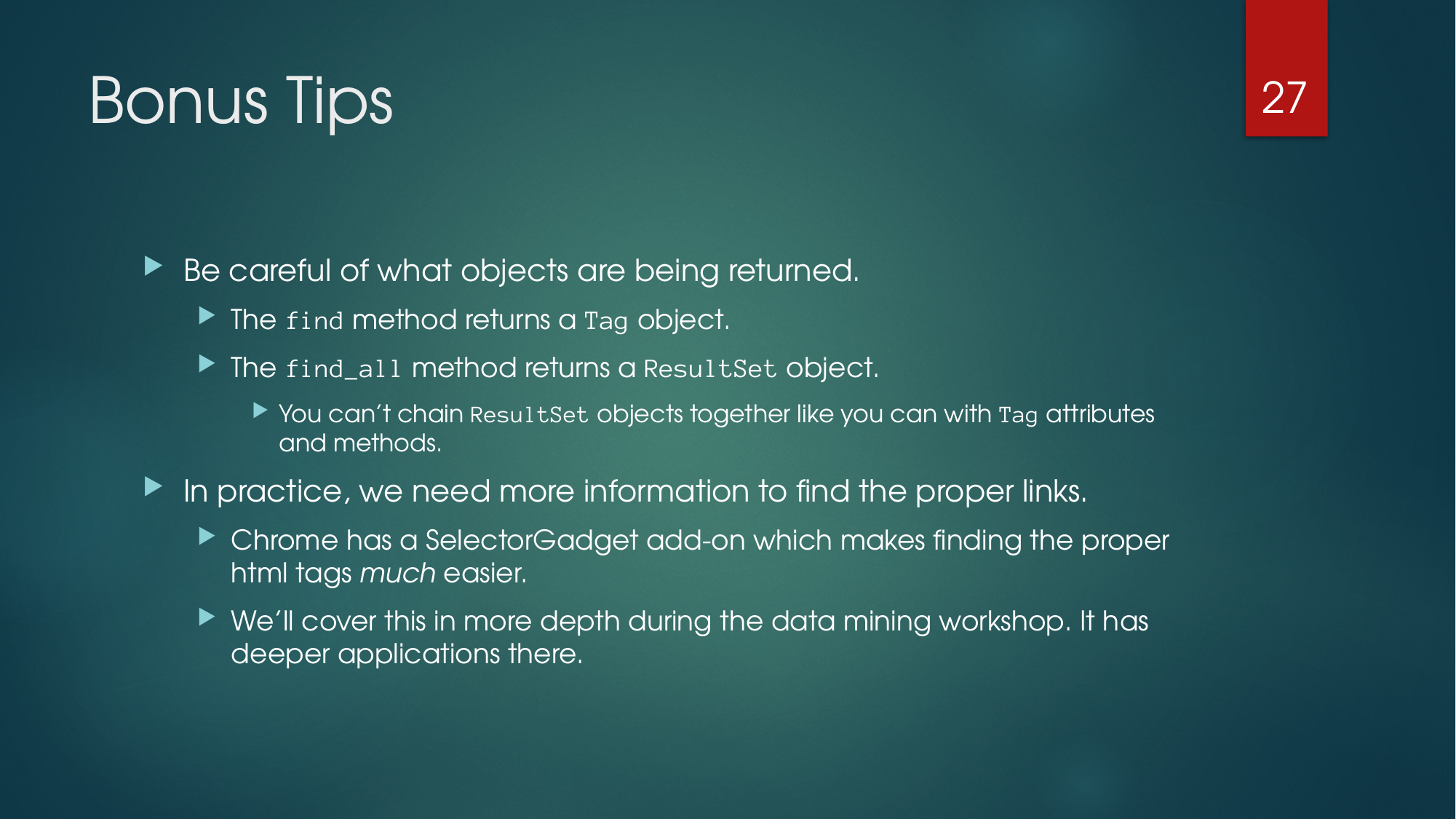

27
# Bonus Tips
Be careful of what objects are being returned.
The find method returns a Tag object.
The find_all method returns a ResultSet object.
You can’t chain ResultSet objects together like you can with Tag attributes and methods.
In practice, we need more information to find the proper links.
Chrome has a SelectorGadget add-on which makes finding the proper html tags much easier.
We’ll cover this in more depth during the data mining workshop. It has deeper applications there.